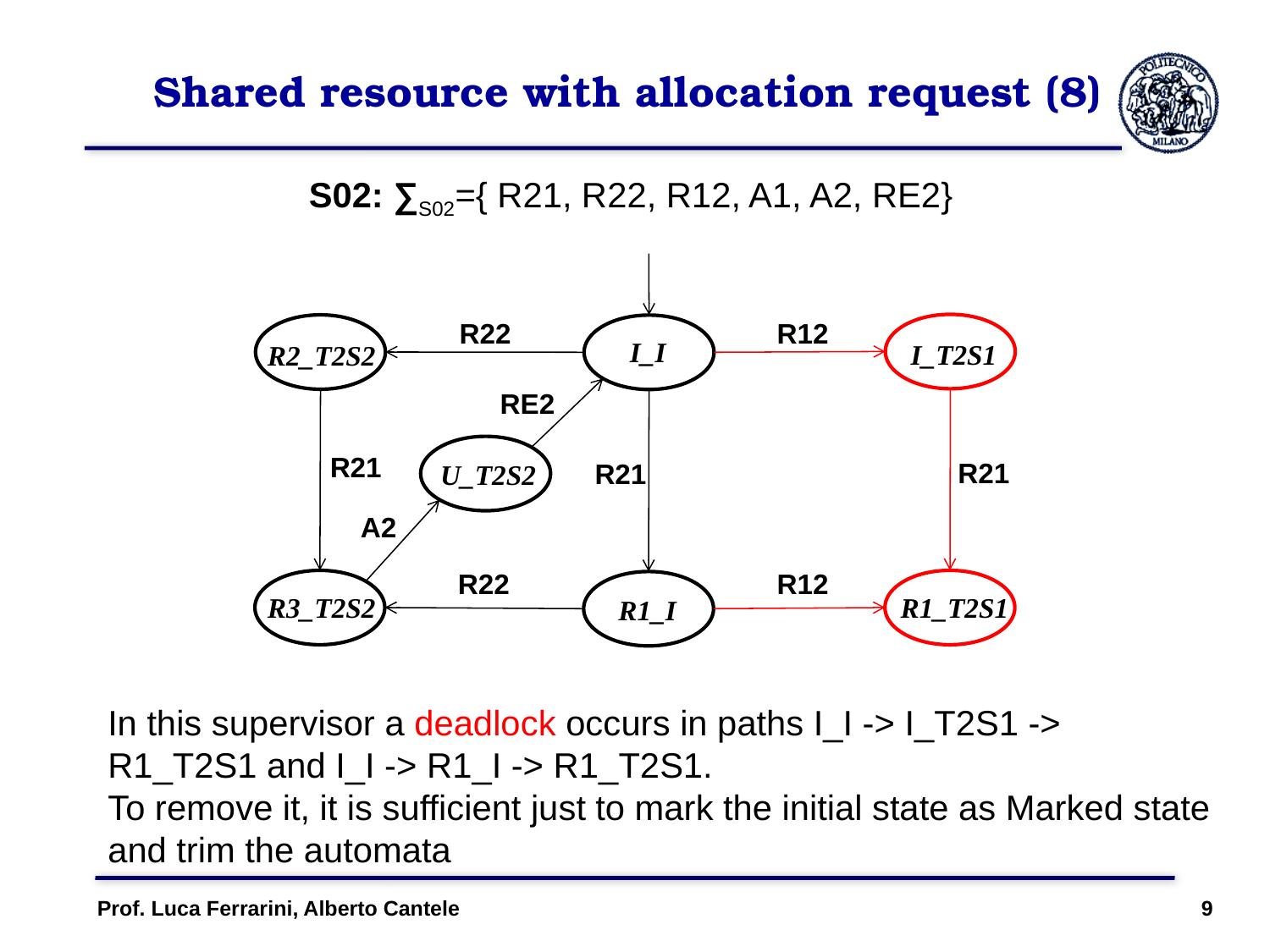

# Shared resource with allocation request (8)
S02: ∑S02={ R21, R22, R12, A1, A2, RE2}

R1_I
I_I
R3_T2S2
A2
R22
R21
R12
R2_T2S2
R21
U_T2S2
I_T2S1
RE2
R21

R22

R1_T2S1
R12
In this supervisor a deadlock occurs in paths I_I -> I_T2S1 -> R1_T2S1 and I_I -> R1_I -> R1_T2S1.
To remove it, it is sufficient just to mark the initial state as Marked state and trim the automata
Prof. Luca Ferrarini, Alberto Cantele                                                                                                                             9